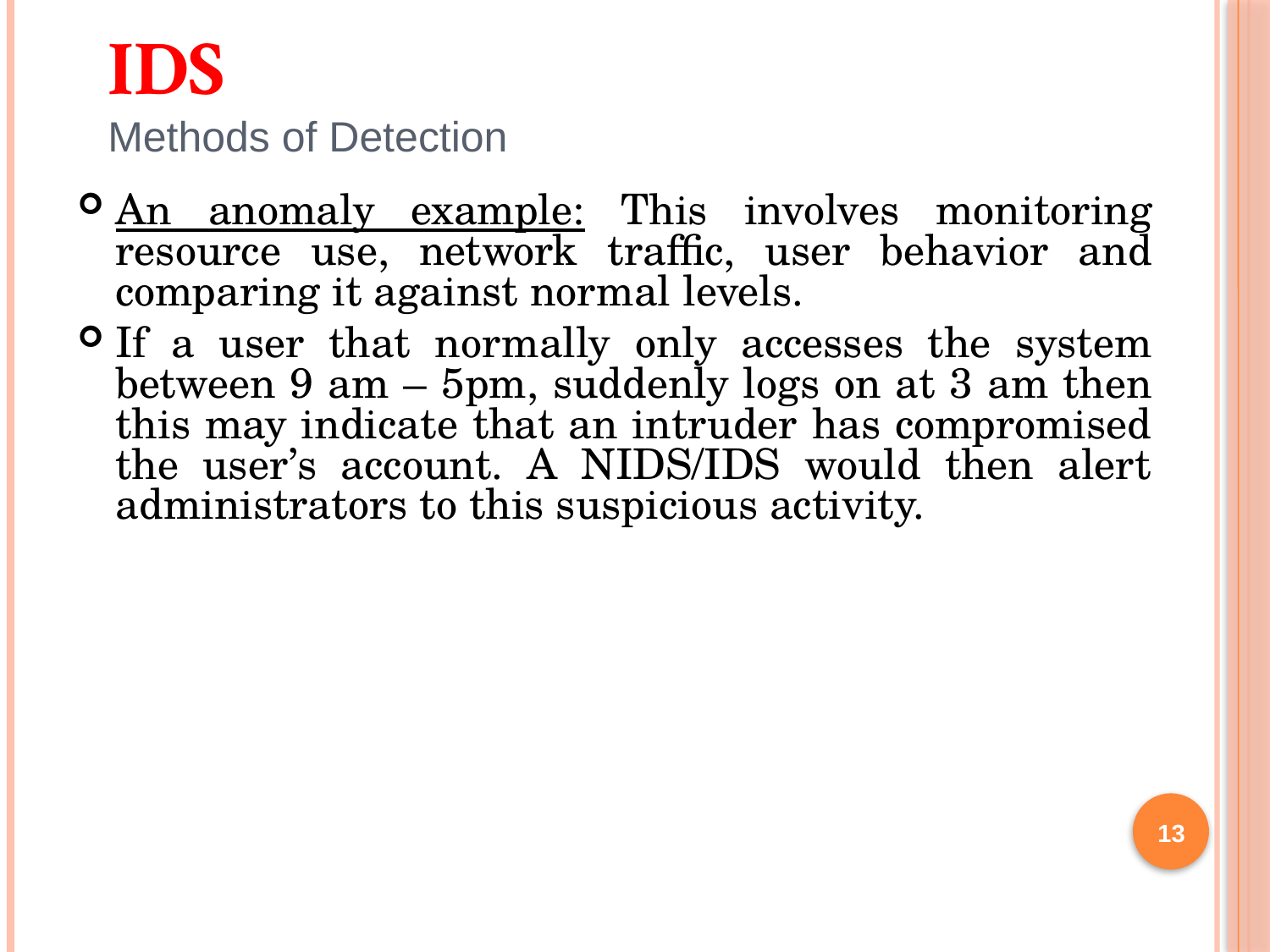

IDS
Methods of Detection
An anomaly example: This involves monitoring resource use, network traffic, user behavior and comparing it against normal levels.
If a user that normally only accesses the system between 9 am – 5pm, suddenly logs on at 3 am then this may indicate that an intruder has compromised the user’s account. A NIDS/IDS would then alert administrators to this suspicious activity.
13